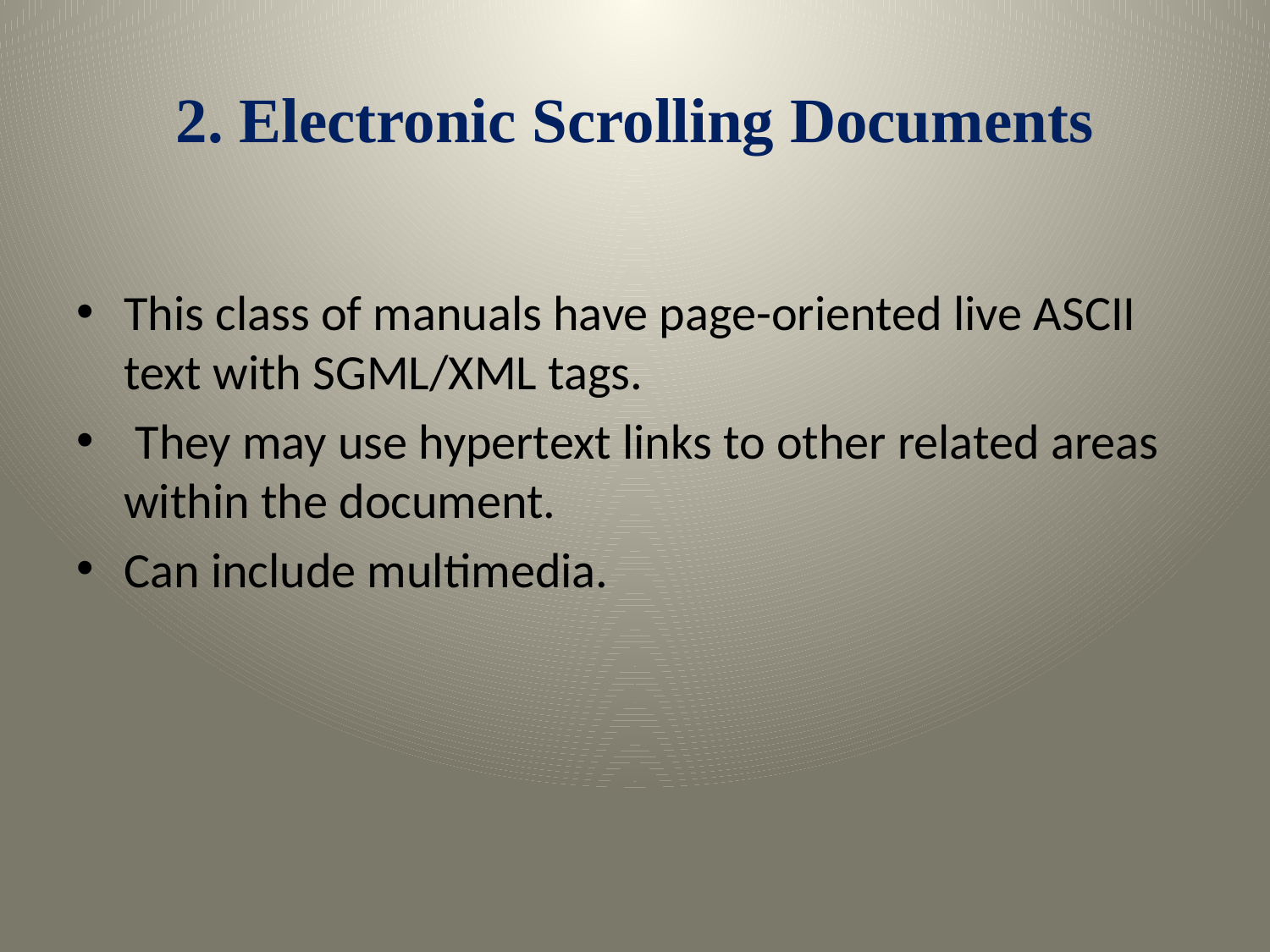

# 2. Electronic Scrolling Documents
This class of manuals have page-oriented live ASCII text with SGML/XML tags.
 They may use hypertext links to other related areas within the document.
Can include multimedia.